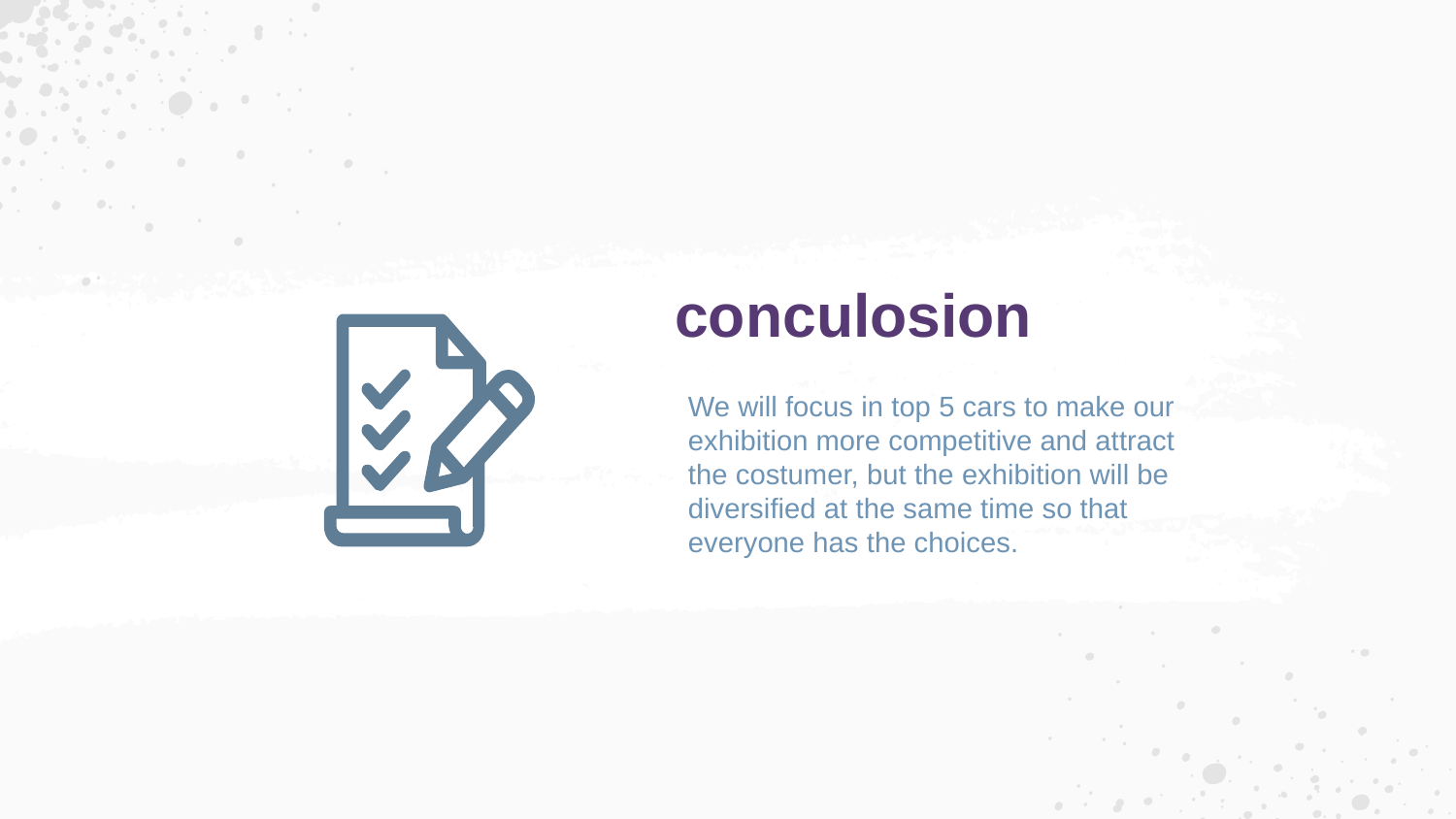

# conculosion

We will focus in top 5 cars to make our exhibition more competitive and attract the costumer, but the exhibition will be diversified at the same time so that everyone has the choices.